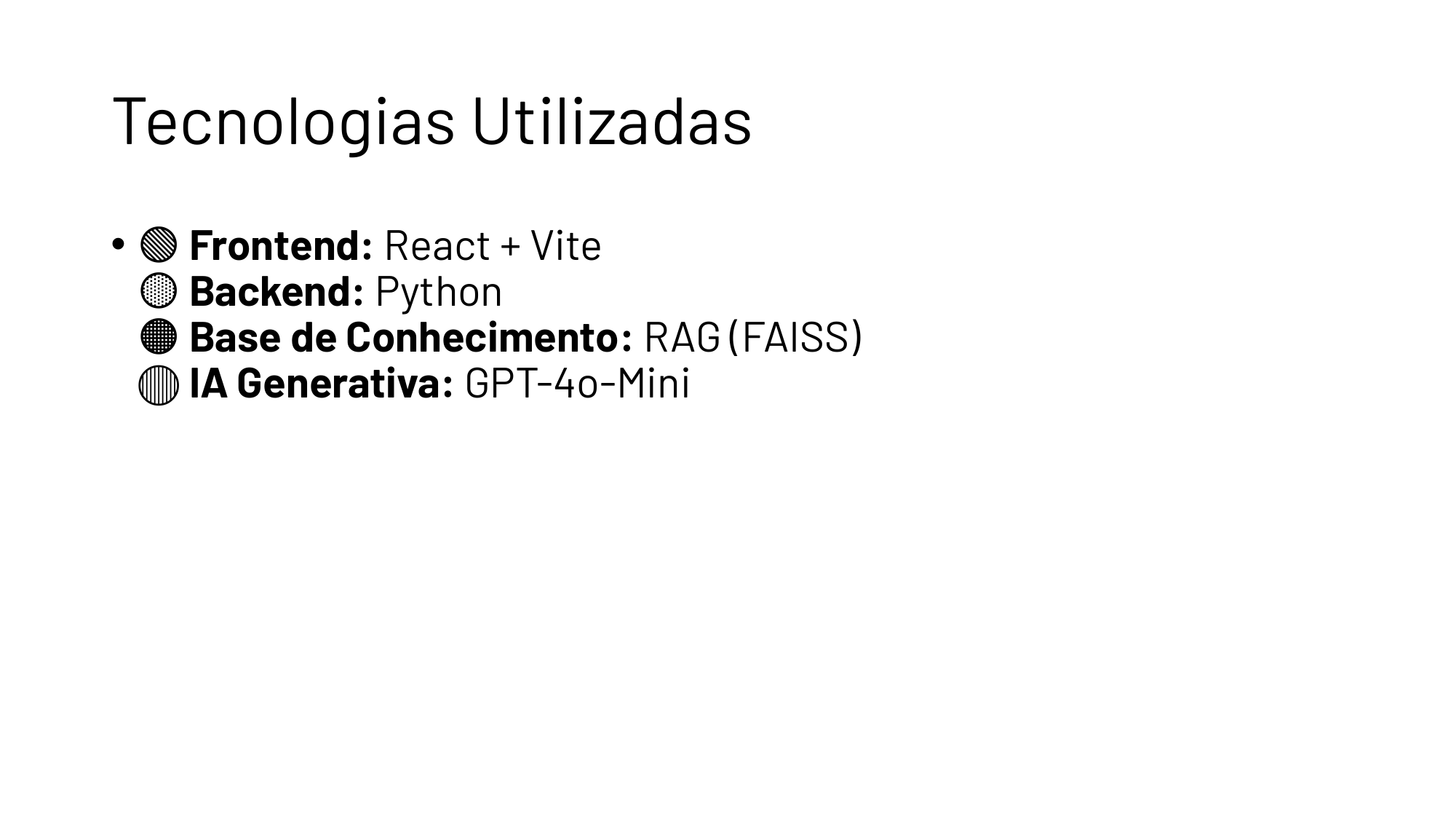

# Tecnologias Utilizadas
🟢 Frontend: React + Vite
🟡 Backend: Python
🟠 Base de Conhecimento: RAG (FAISS)
🔴 IA Generativa: GPT-4o-Mini